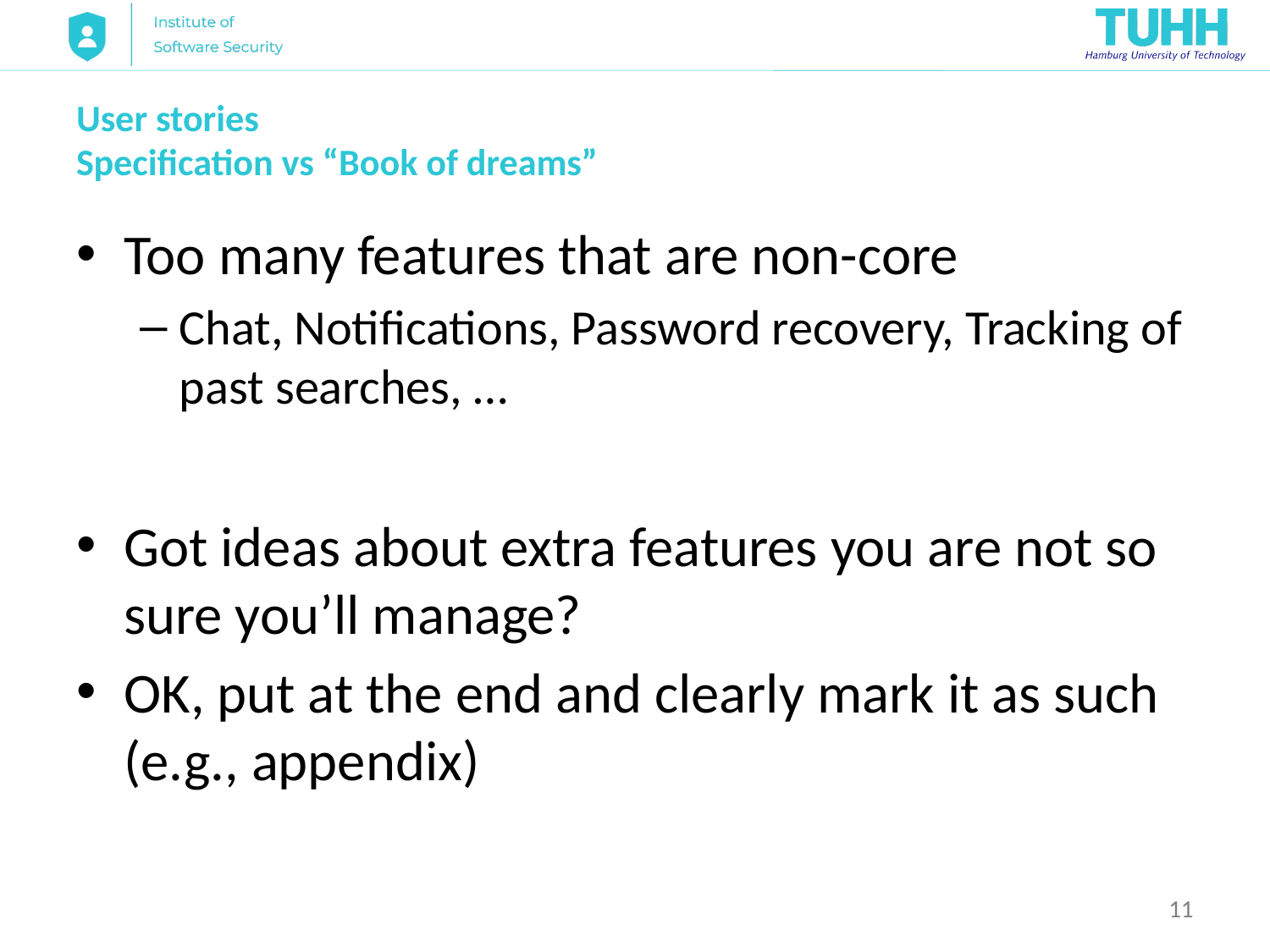

# User stories Specification vs “Book of dreams”
Too many features that are non-core
Chat, Notifications, Password recovery, Tracking of past searches, …

Got ideas about extra features you are not so sure you’ll manage?
OK, put at the end and clearly mark it as such (e.g., appendix)
11